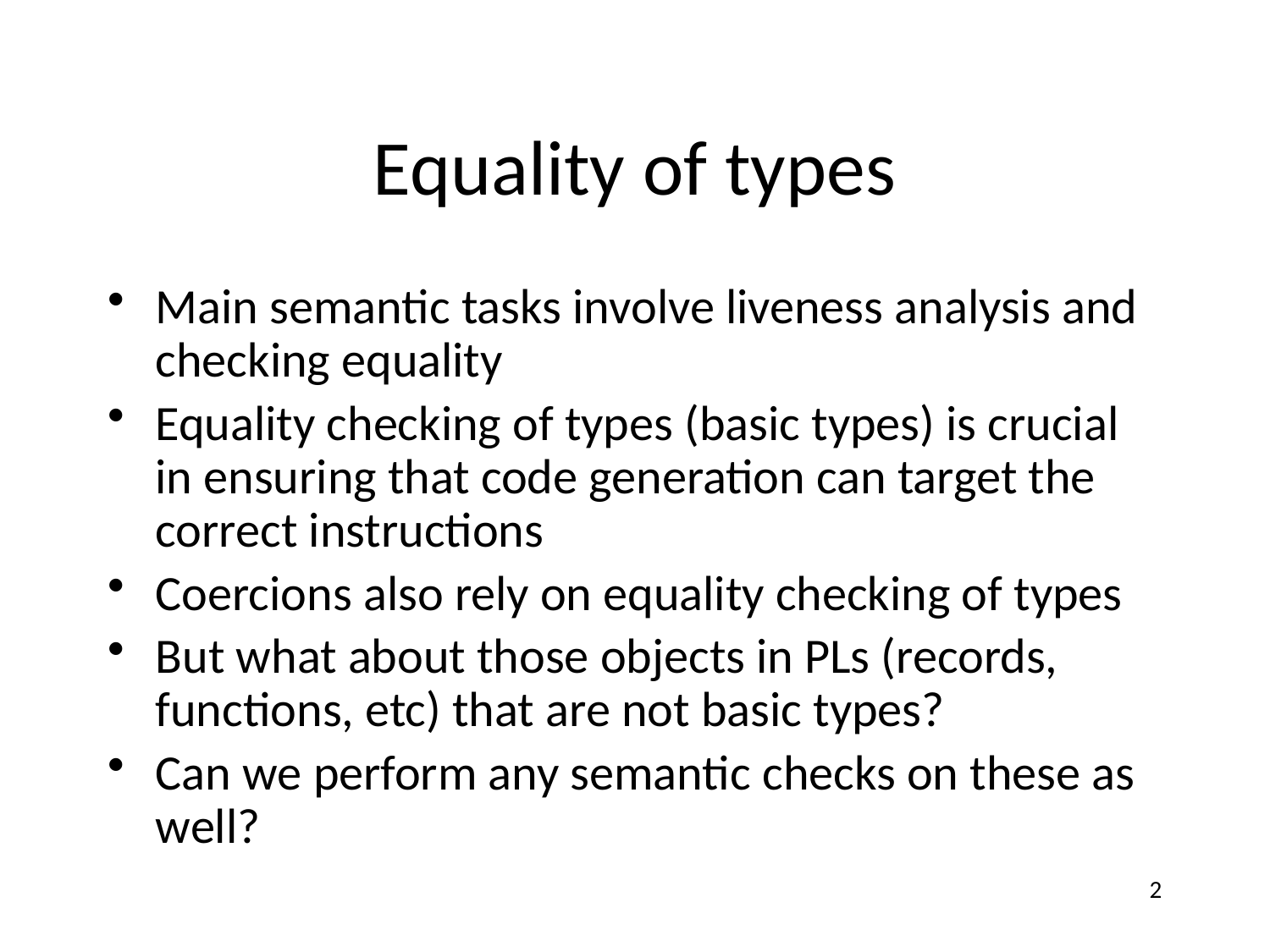

# Equality of types
Main semantic tasks involve liveness analysis and checking equality
Equality checking of types (basic types) is crucial in ensuring that code generation can target the correct instructions
Coercions also rely on equality checking of types
But what about those objects in PLs (records, functions, etc) that are not basic types?
Can we perform any semantic checks on these as well?
2